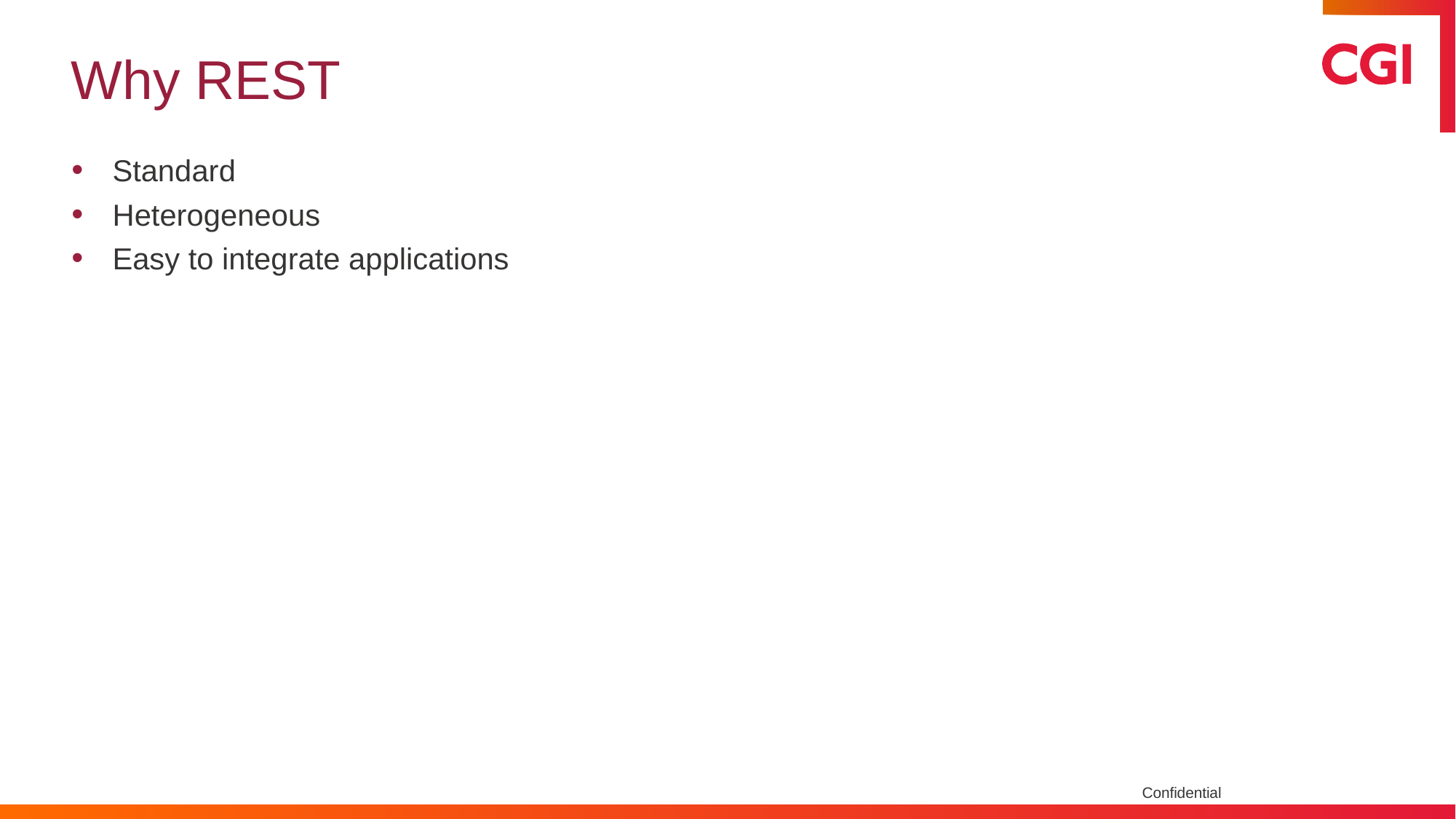

# Why REST
Standard
Heterogeneous
Easy to integrate applications